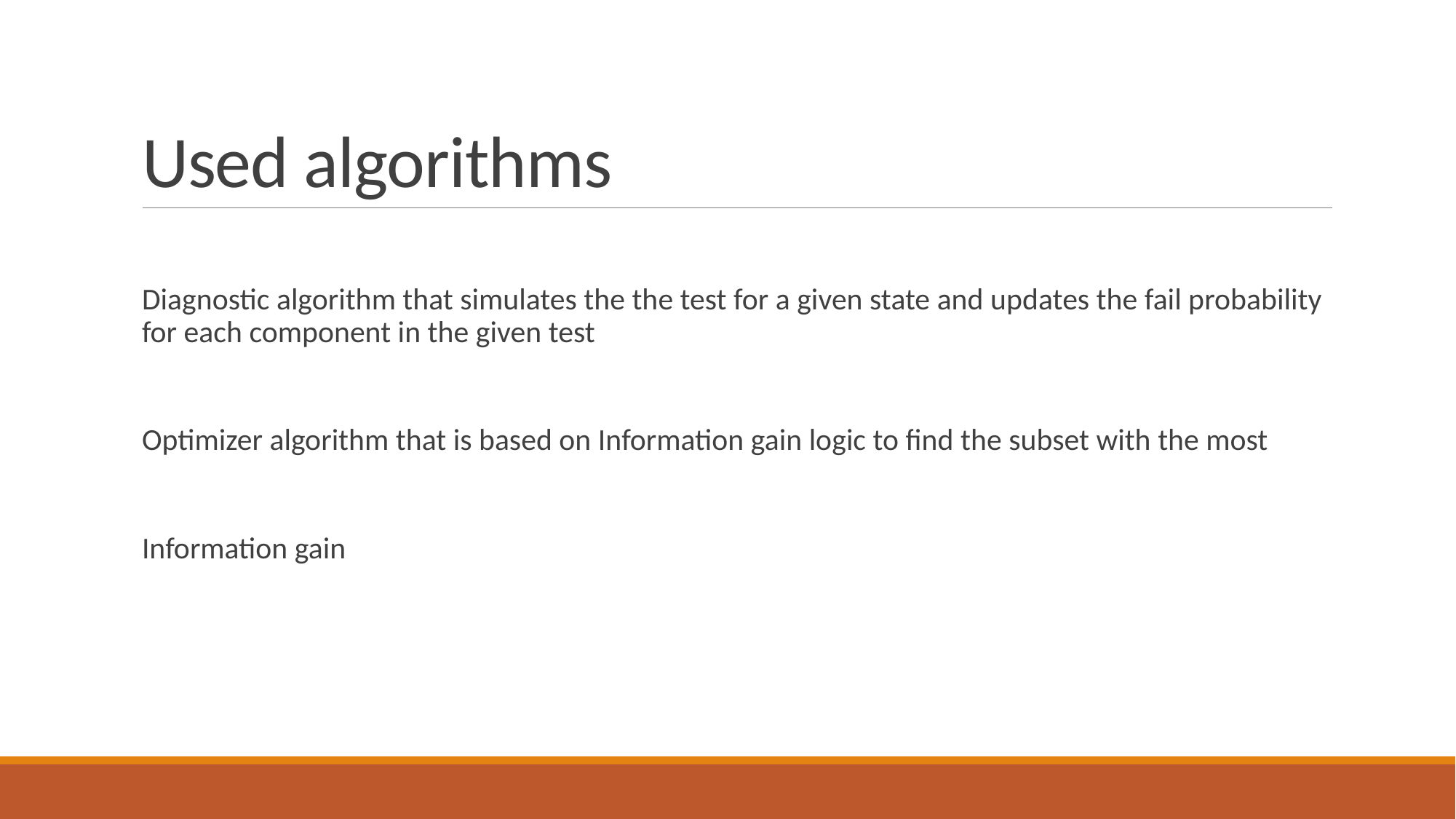

# Used algorithms

Diagnostic algorithm that simulates the the test for a given state and updates the fail probability for each component in the given test

Optimizer algorithm that is based on Information gain logic to find the subset with the most

Information gain